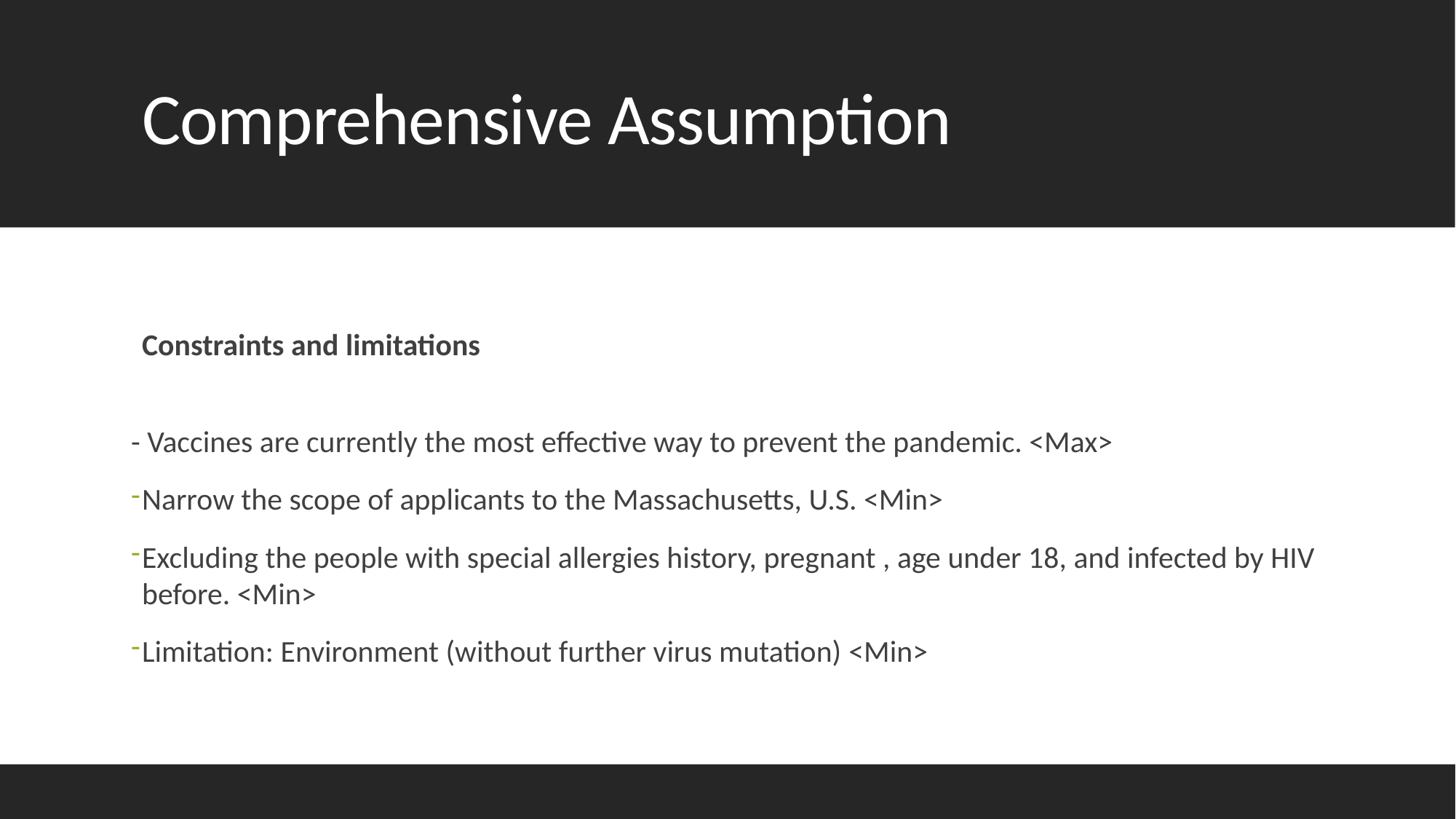

# Comprehensive Assumption
Constraints and limitations

- Vaccines are currently the most effective way to prevent the pandemic. <Max>
Narrow the scope of applicants to the Massachusetts, U.S. <Min>
Excluding the people with special allergies history, pregnant , age under 18, and infected by HIV before. <Min>
Limitation: Environment (without further virus mutation) <Min>